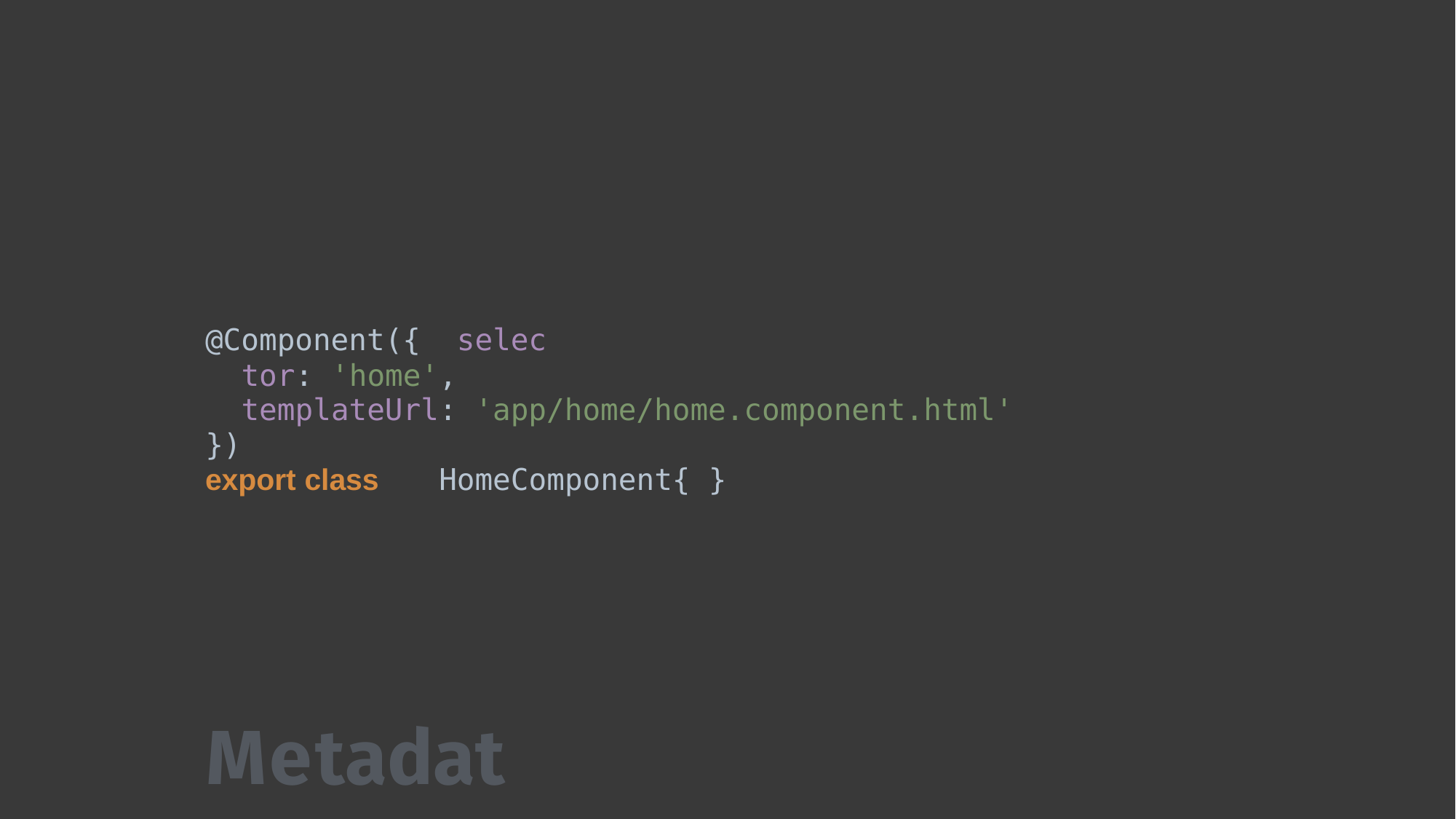

# @Component({  selector: 'home',

templateUrl:
'app/home/home.component.html'

})

export class
HomeComponent{ }

Metadata